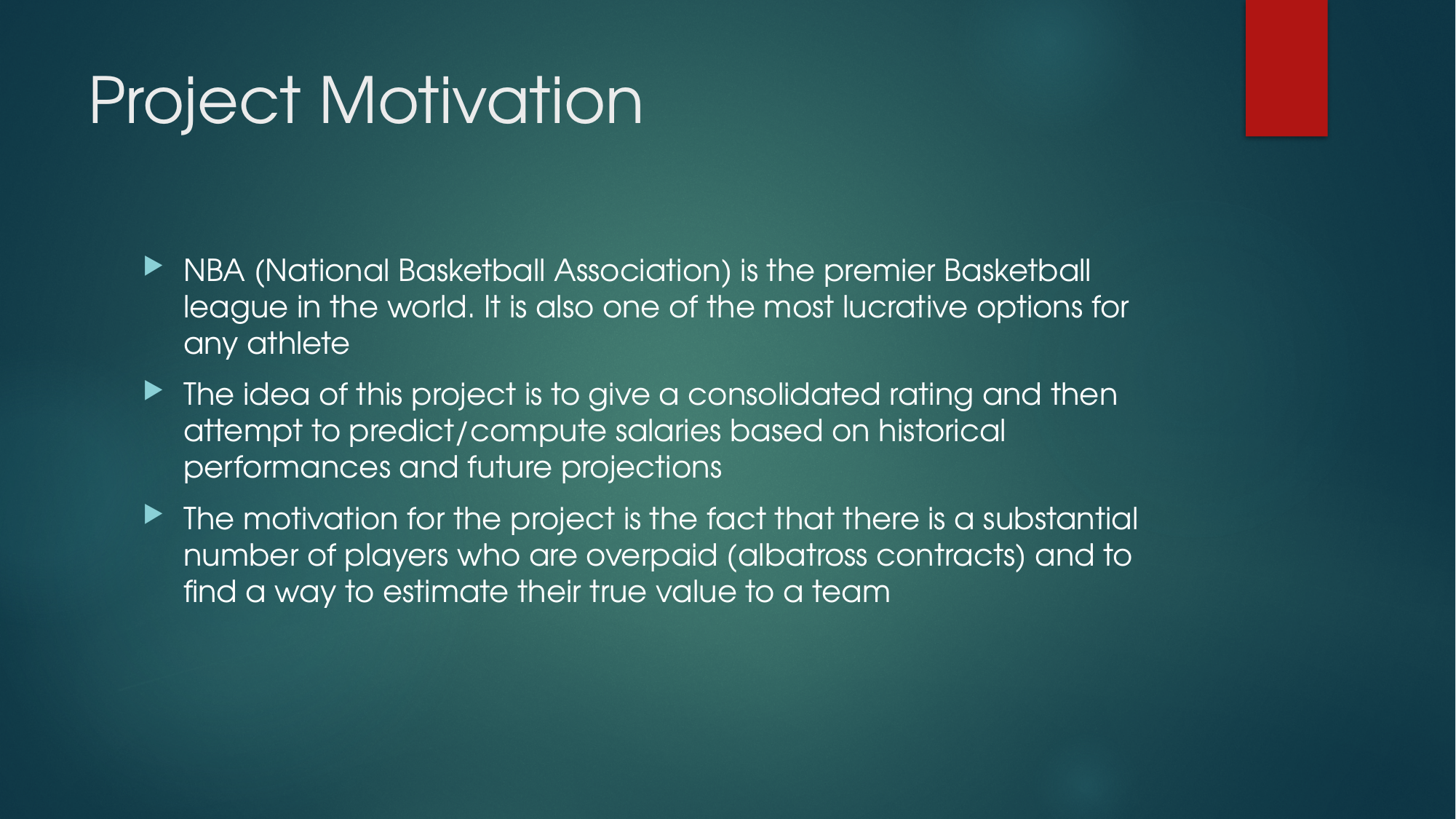

# Project Motivation
NBA (National Basketball Association) is the premier Basketball league in the world. It is also one of the most lucrative options for any athlete
The idea of this project is to give a consolidated rating and then attempt to predict/compute salaries based on historical performances and future projections
The motivation for the project is the fact that there is a substantial number of players who are overpaid (albatross contracts) and to find a way to estimate their true value to a team